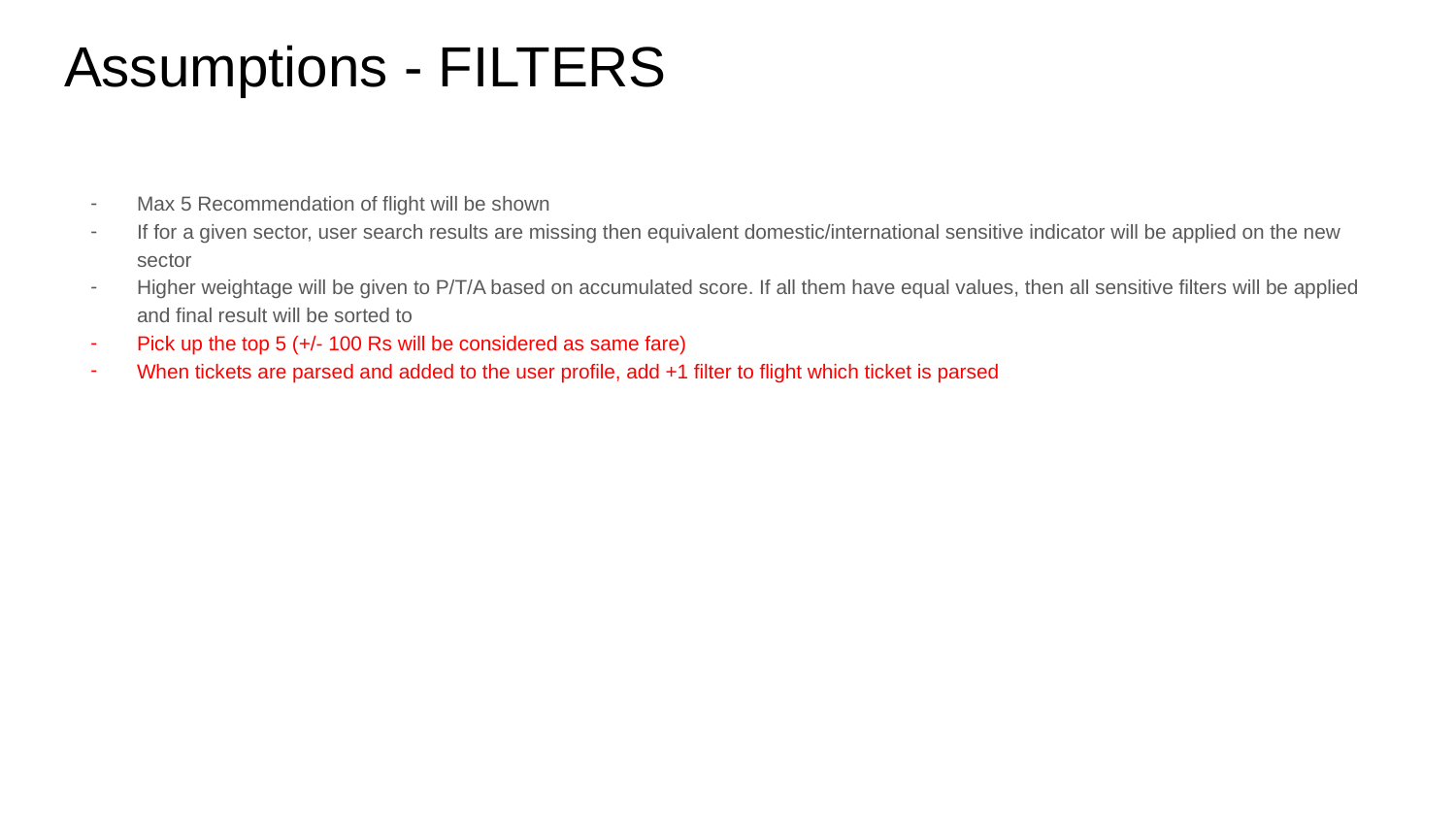

# Assumptions - FILTERS

Max 5 Recommendation of flight will be shown
If for a given sector, user search results are missing then equivalent domestic/international sensitive indicator will be applied on the new sector
Higher weightage will be given to P/T/A based on accumulated score. If all them have equal values, then all sensitive filters will be applied  and final result will be sorted to
Pick up the top 5 (+/- 100 Rs will be considered as same fare)
When tickets are parsed and added to the user profile, add +1 filter to flight which ticket is parsed